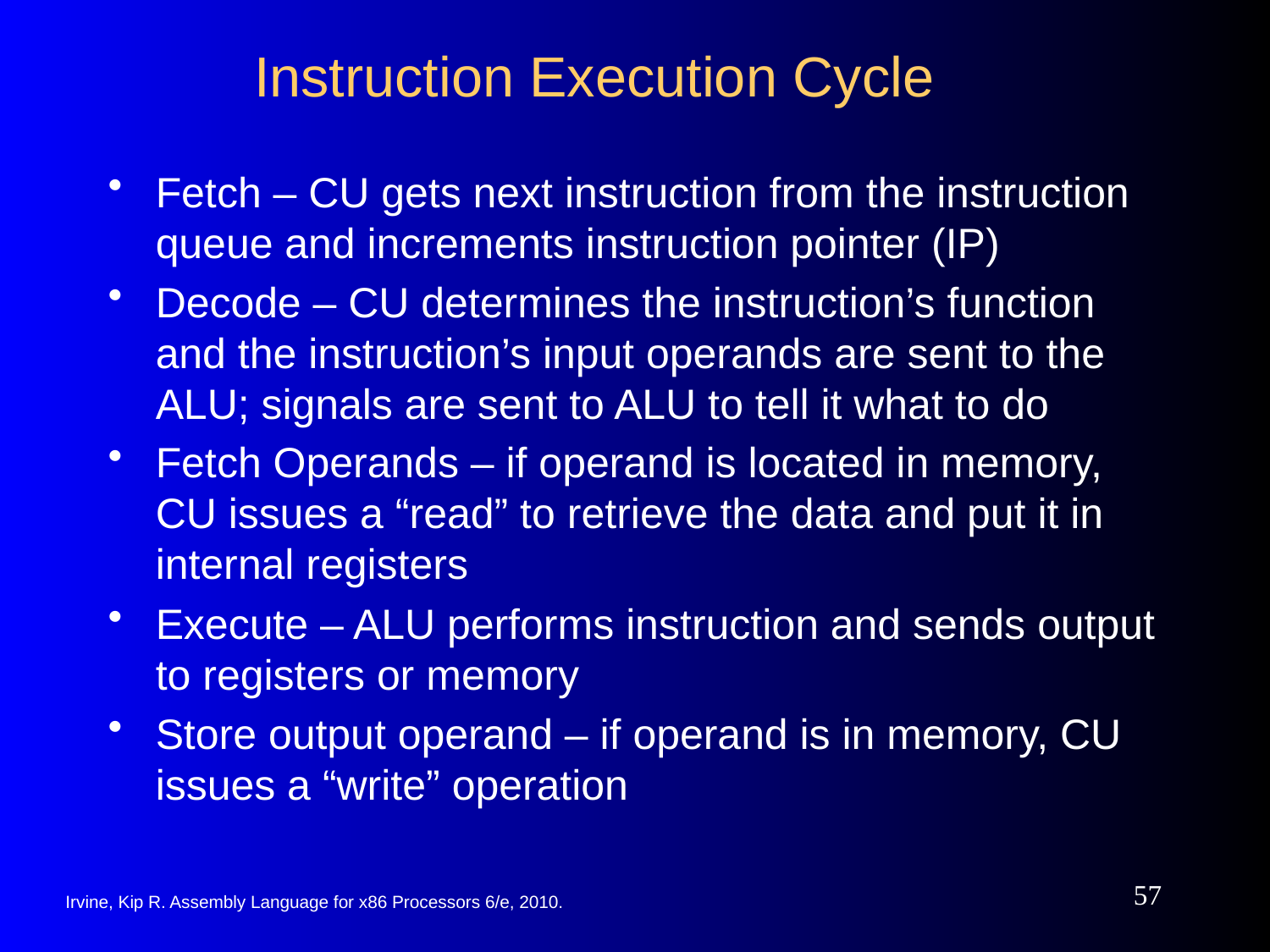

# Instruction Execution Cycle
Fetch – CU gets next instruction from the instruction queue and increments instruction pointer (IP)
Decode – CU determines the instruction’s function and the instruction’s input operands are sent to the ALU; signals are sent to ALU to tell it what to do
Fetch Operands – if operand is located in memory, CU issues a “read” to retrieve the data and put it in internal registers
Execute – ALU performs instruction and sends output to registers or memory
Store output operand – if operand is in memory, CU issues a “write” operation
57
Irvine, Kip R. Assembly Language for x86 Processors 6/e, 2010.